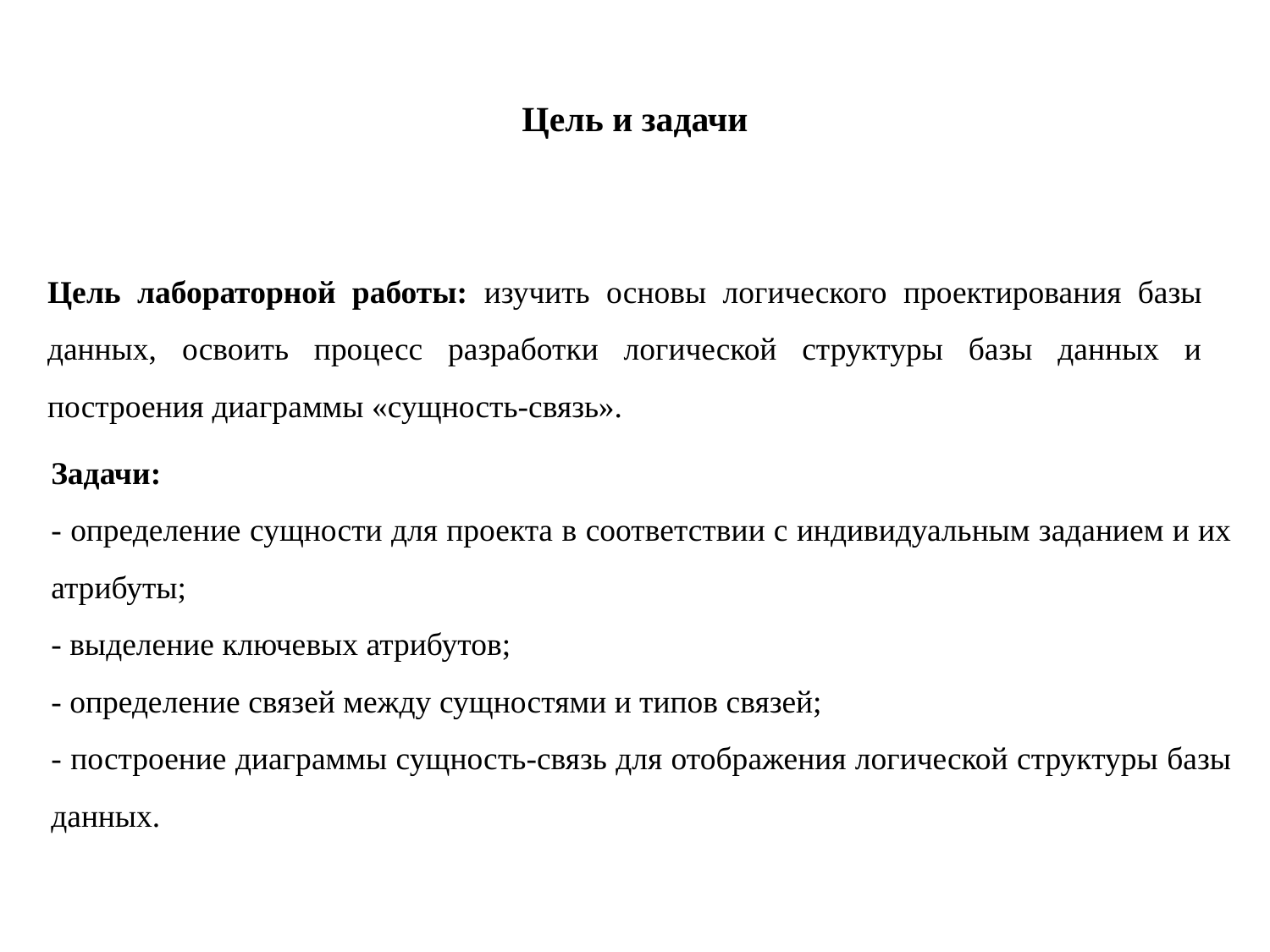

# Цель и задачи
Цель лабораторной работы: изучить основы логического проектирования базы данных, освоить процесс разработки логической структуры базы данных и построения диаграммы «сущность-связь».
Задачи:
- определение сущности для проекта в соответствии с индивидуальным заданием и их атрибуты;
- выделение ключевых атрибутов;
- определение связей между сущностями и типов связей;
- построение диаграммы сущность-связь для отображения логической структуры базы данных.